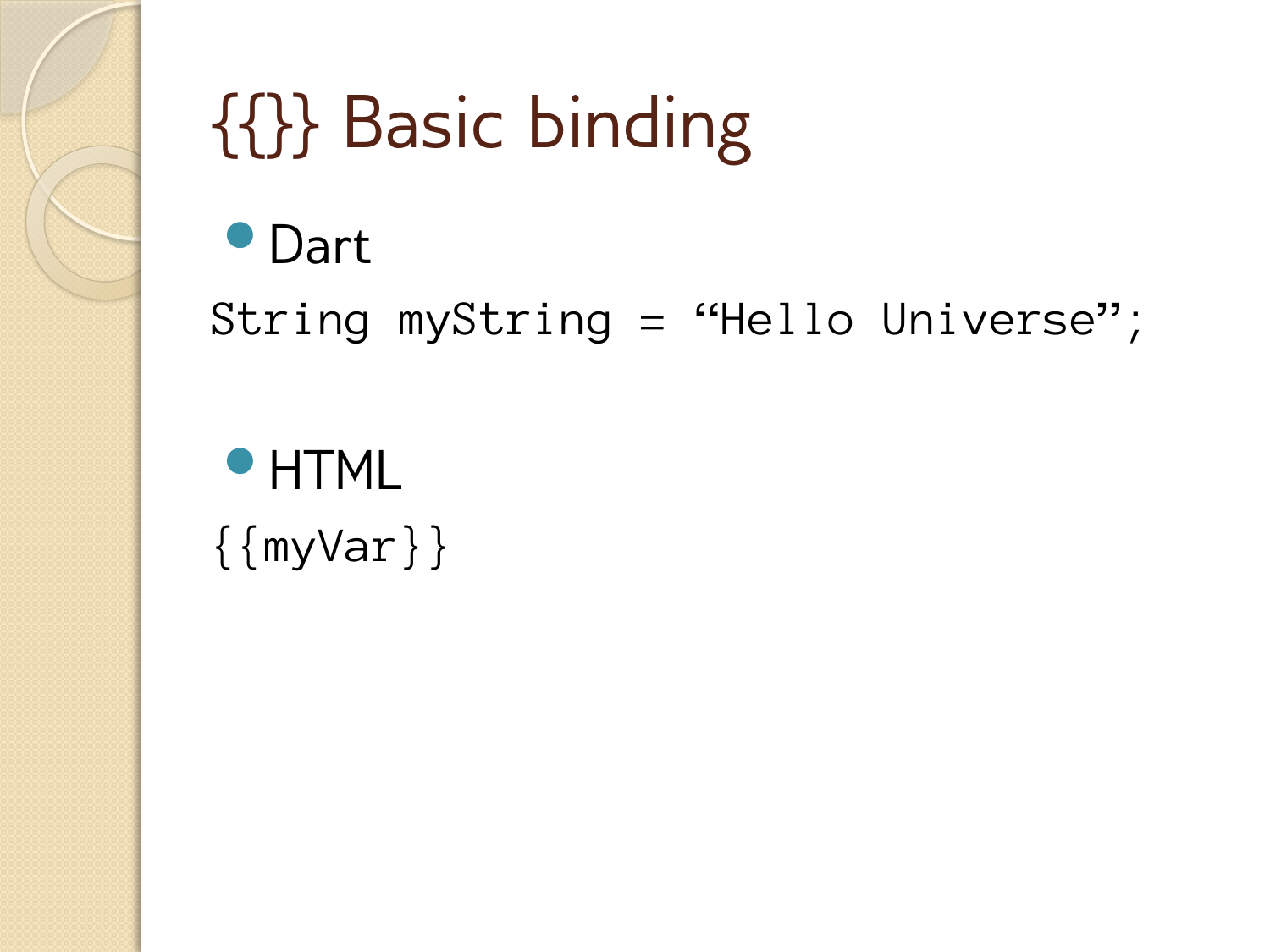

# {{}} Basic binding
Dart
String myString = “Hello Universe”;

HTML
{{myVar}}